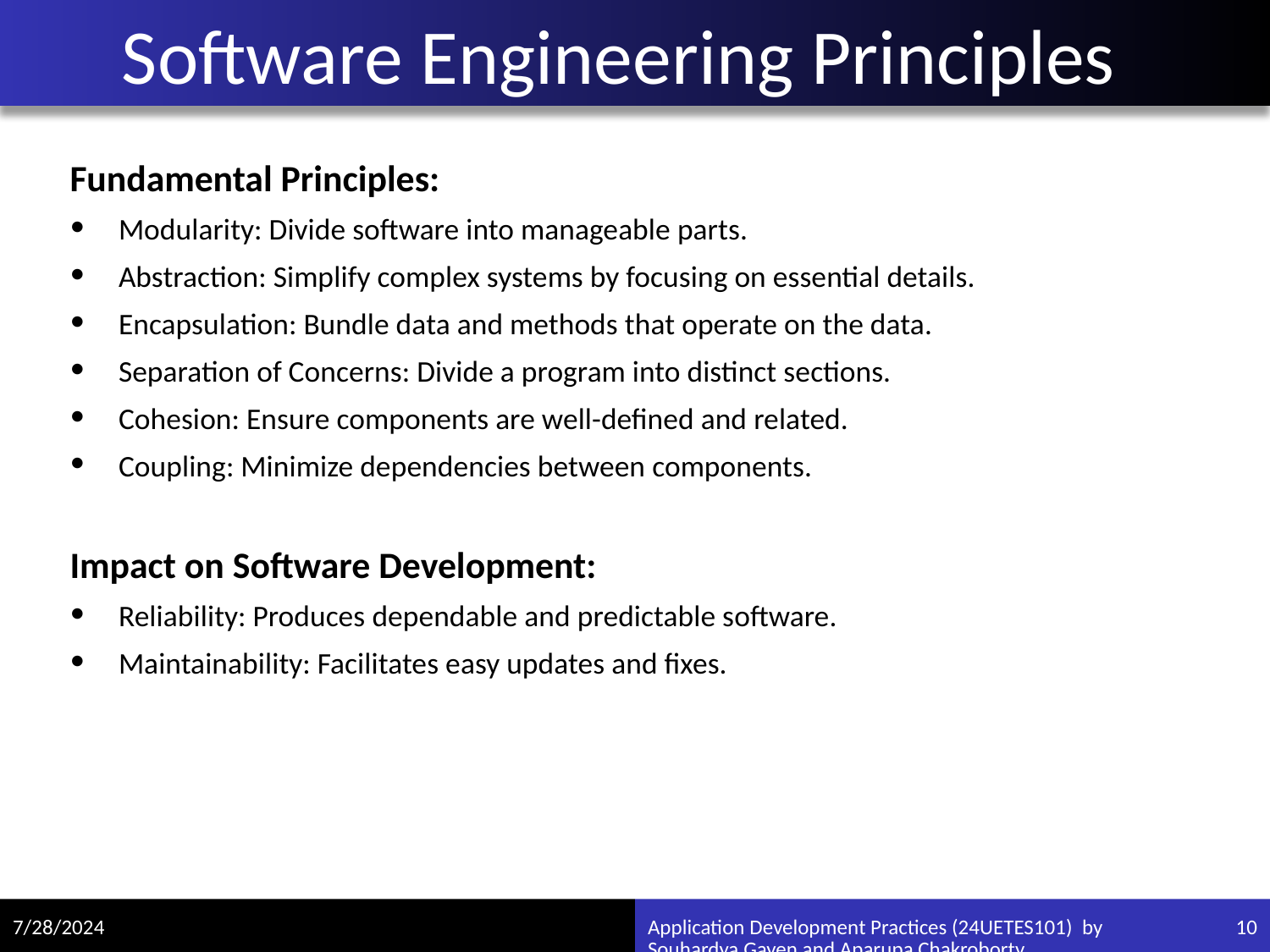

# Software Engineering Principles
Fundamental Principles:
Modularity: Divide software into manageable parts.
Abstraction: Simplify complex systems by focusing on essential details.
Encapsulation: Bundle data and methods that operate on the data.
Separation of Concerns: Divide a program into distinct sections.
Cohesion: Ensure components are well-defined and related.
Coupling: Minimize dependencies between components.

Impact on Software Development:
Reliability: Produces dependable and predictable software.
Maintainability: Facilitates easy updates and fixes.
7/28/2024
Application Development Practices (24UETES101)  by Souhardya Gayen and Aparupa Chakroborty
10